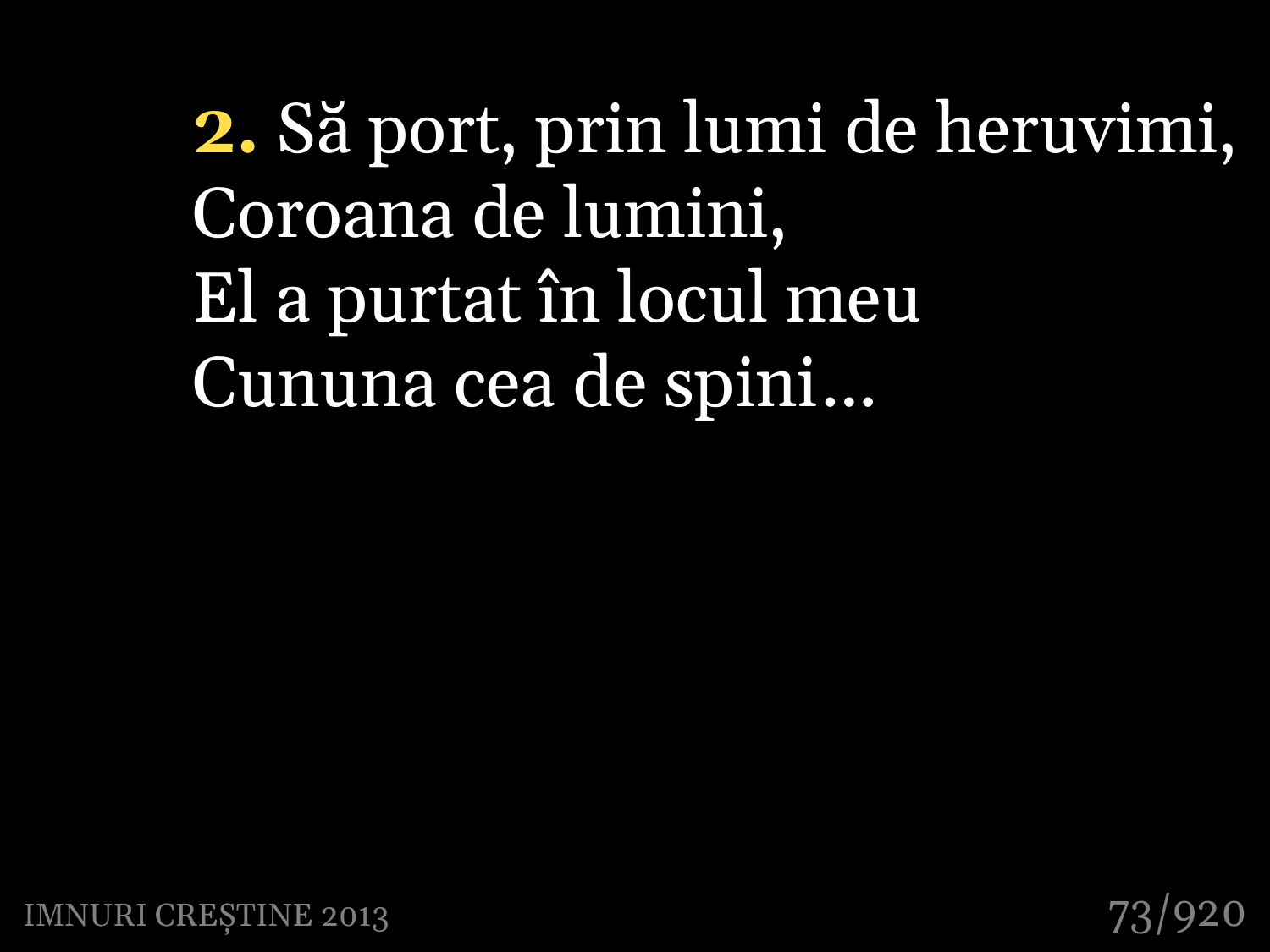

2. Să port, prin lumi de heruvimi,
Coroana de lumini,
El a purtat în locul meu
Cununa cea de spini…
73/920
IMNURI CREȘTINE 2013